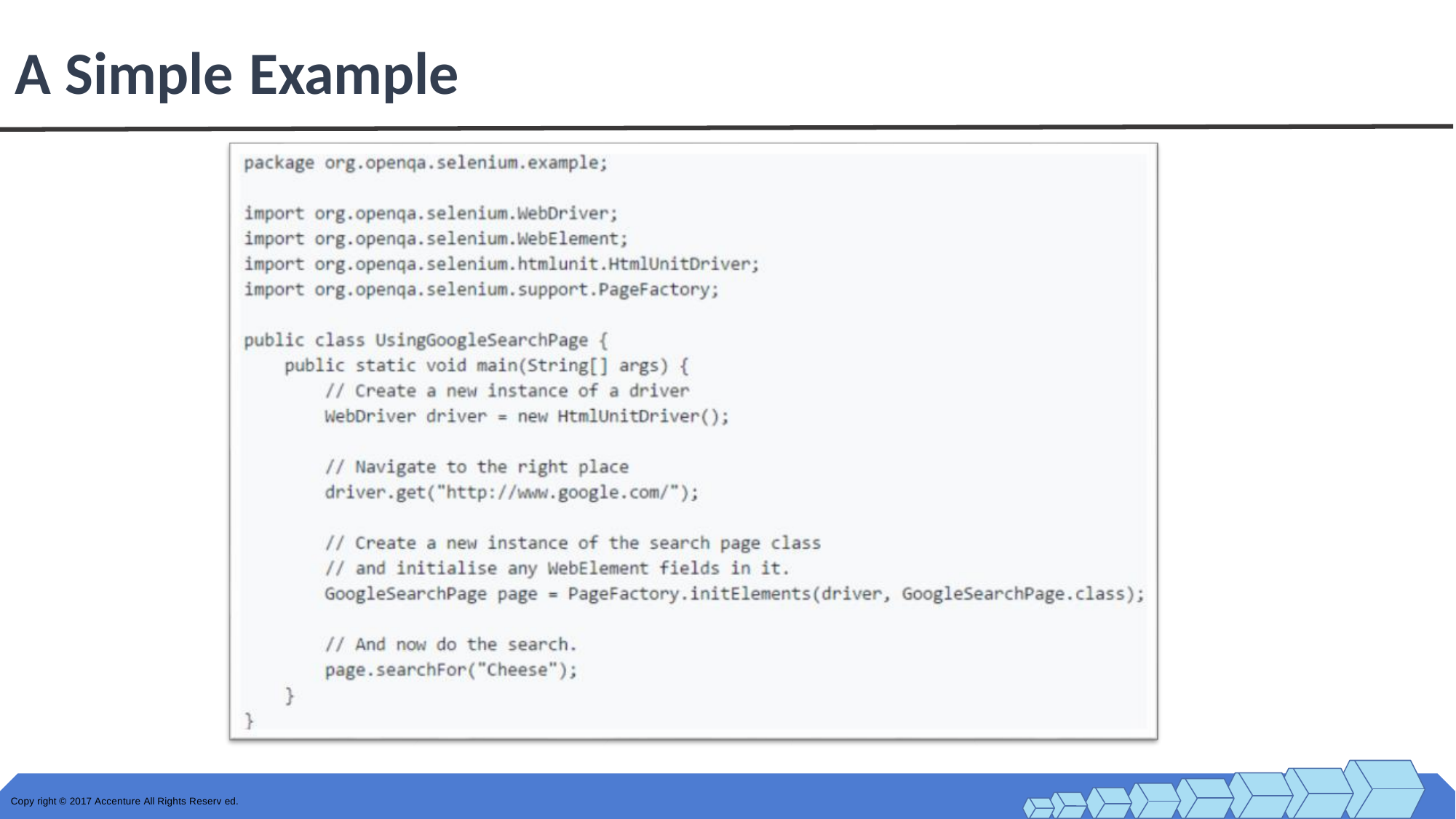

# A Simple Example

Copy right © 2017 Accenture All Rights Reserv ed.